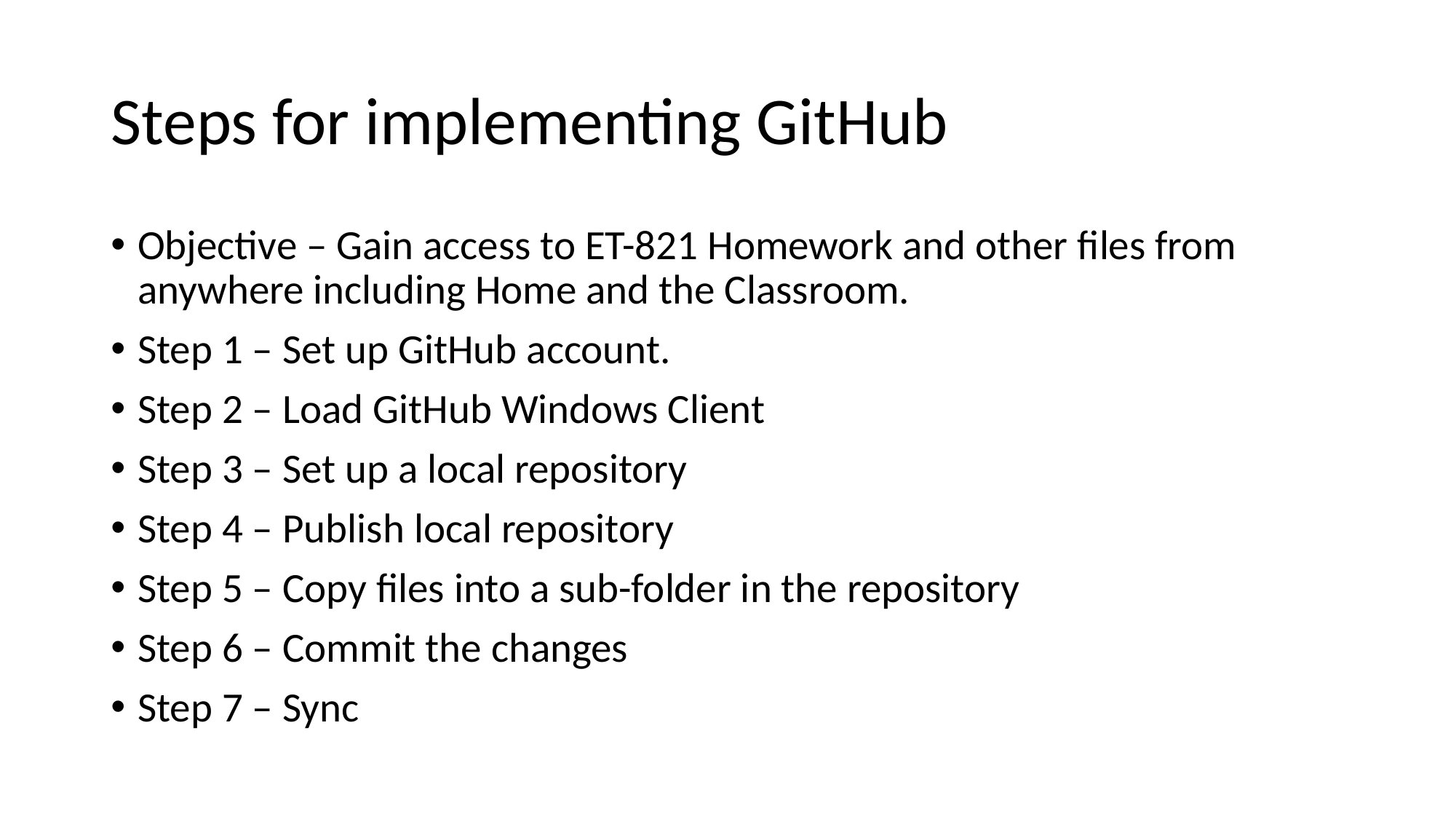

# Steps for implementing GitHub
Objective – Gain access to ET-821 Homework and other files from anywhere including Home and the Classroom.
Step 1 – Set up GitHub account.
Step 2 – Load GitHub Windows Client
Step 3 – Set up a local repository
Step 4 – Publish local repository
Step 5 – Copy files into a sub-folder in the repository
Step 6 – Commit the changes
Step 7 – Sync